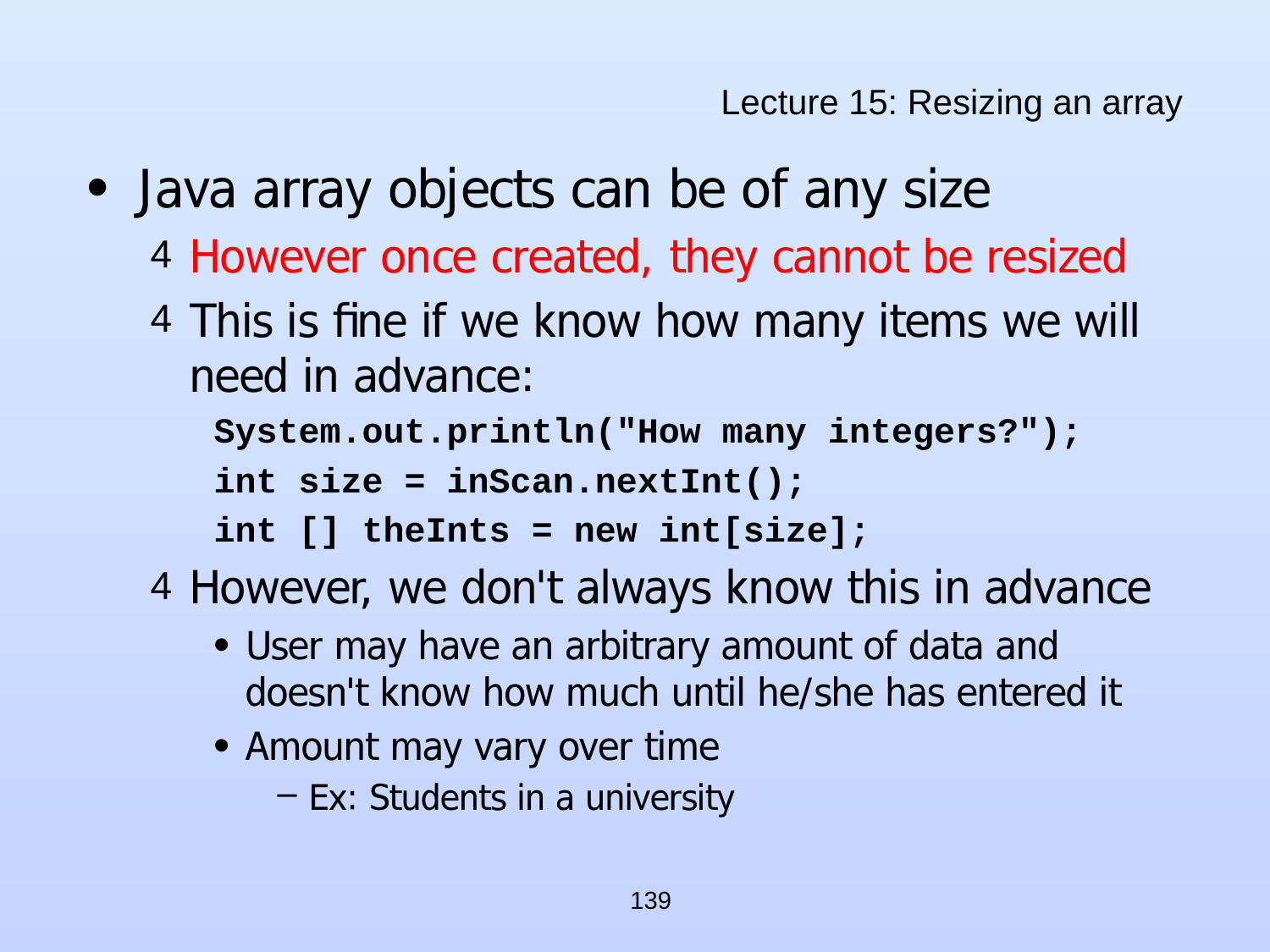

# Lecture 15: Resizing an array
Java array objects can be of any size
However once created, they cannot be resized
This is fine if we know how many items we will need in advance:
System.out.println("How many integers?");
int size = inScan.nextInt();
int [] theInts = new int[size];
However, we don't always know this in advance
User may have an arbitrary amount of data and doesn't know how much until he/she has entered it
Amount may vary over time
Ex: Students in a university
139